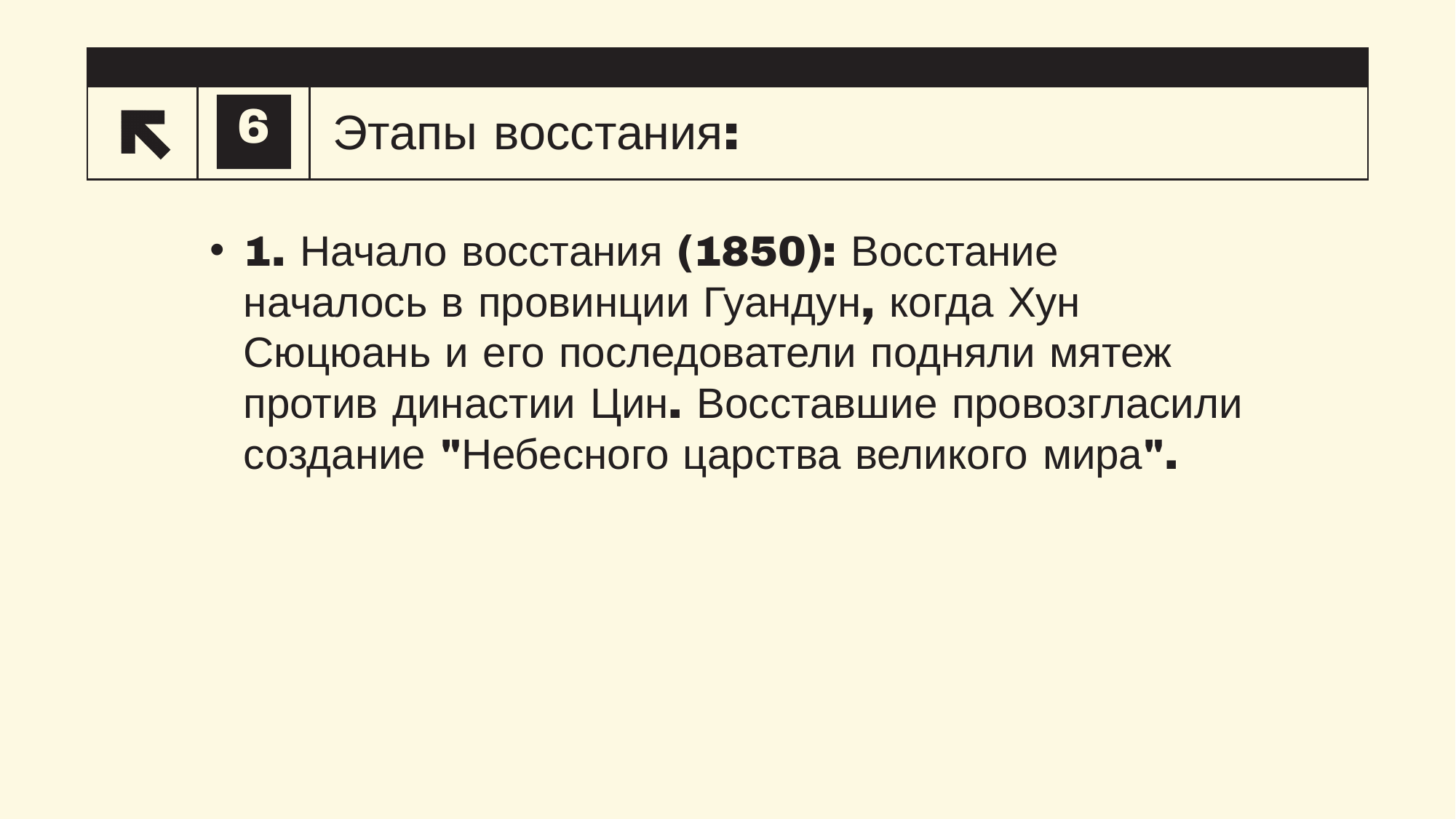

# Этапы восстания:
6
1. Начало восстания (1850): Восстание началось в провинции Гуандун, когда Хун Сюцюань и его последователи подняли мятеж против династии Цин. Восставшие провозгласили создание "Небесного царства великого мира".